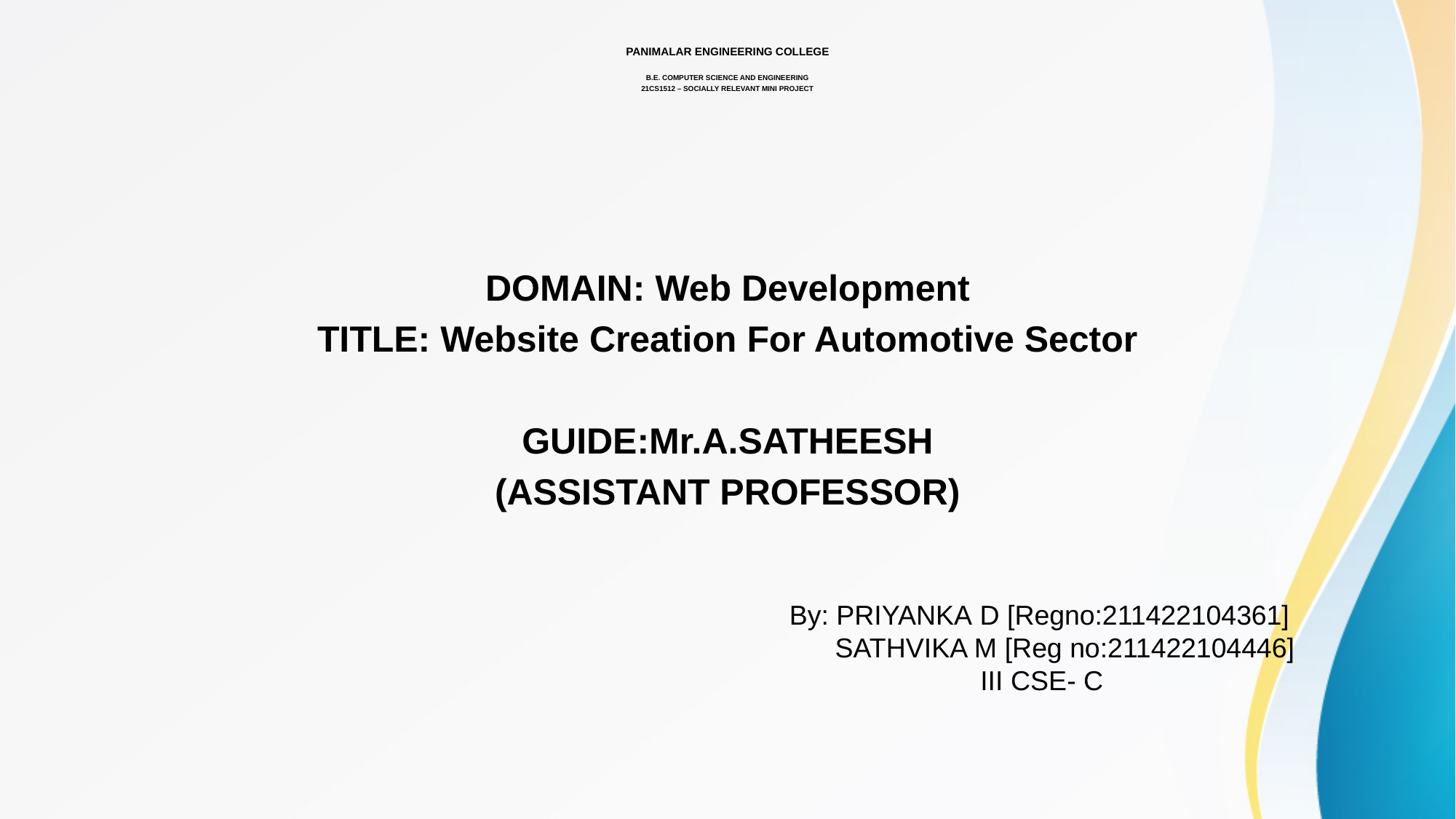

# PANIMALAR ENGINEERING COLLEGE B.E. COMPUTER SCIENCE AND ENGINEERING 21CS1512 – SOCIALLY RELEVANT MINI PROJECT
DOMAIN: Web Development
TITLE: Website Creation For Automotive Sector

GUIDE:Mr.A.SATHEESH
(ASSISTANT PROFESSOR)

By: PRIYANKA D [Regno:211422104361]
      SATHVIKA M [Reg no:211422104446]
                         III CSE- C